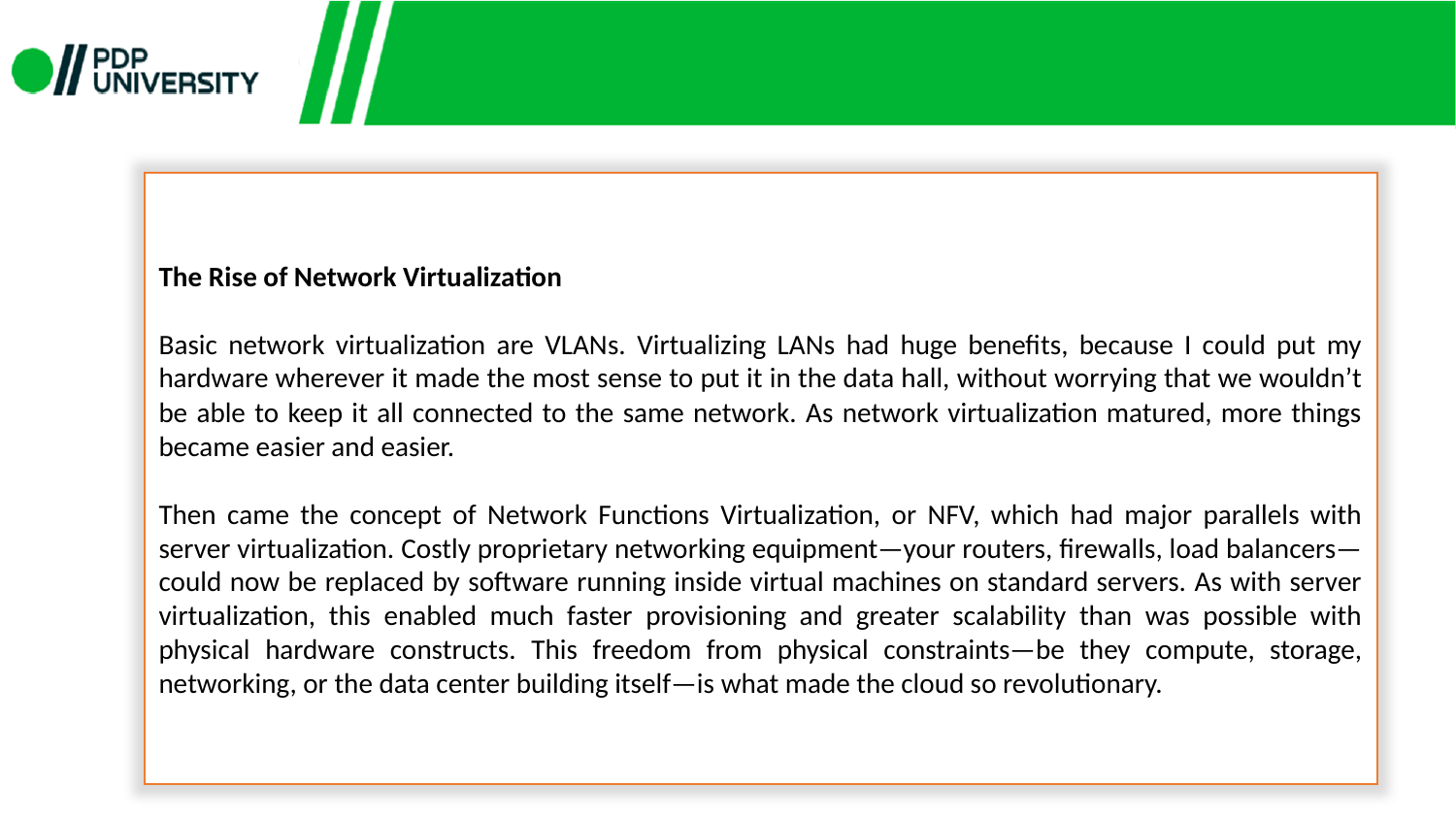

The Rise of Network Virtualization

Basic network virtualization are VLANs. Virtualizing LANs had huge benefits, because I could put my hardware wherever it made the most sense to put it in the data hall, without worrying that we wouldn’t be able to keep it all connected to the same network. As network virtualization matured, more things became easier and easier.

Then came the concept of Network Functions Virtualization, or NFV, which had major parallels with server virtualization. Costly proprietary networking equipment—your routers, firewalls, load balancers—could now be replaced by software running inside virtual machines on standard servers. As with server virtualization, this enabled much faster provisioning and greater scalability than was possible with physical hardware constructs. This freedom from physical constraints—be they compute, storage, networking, or the data center building itself—is what made the cloud so revolutionary.